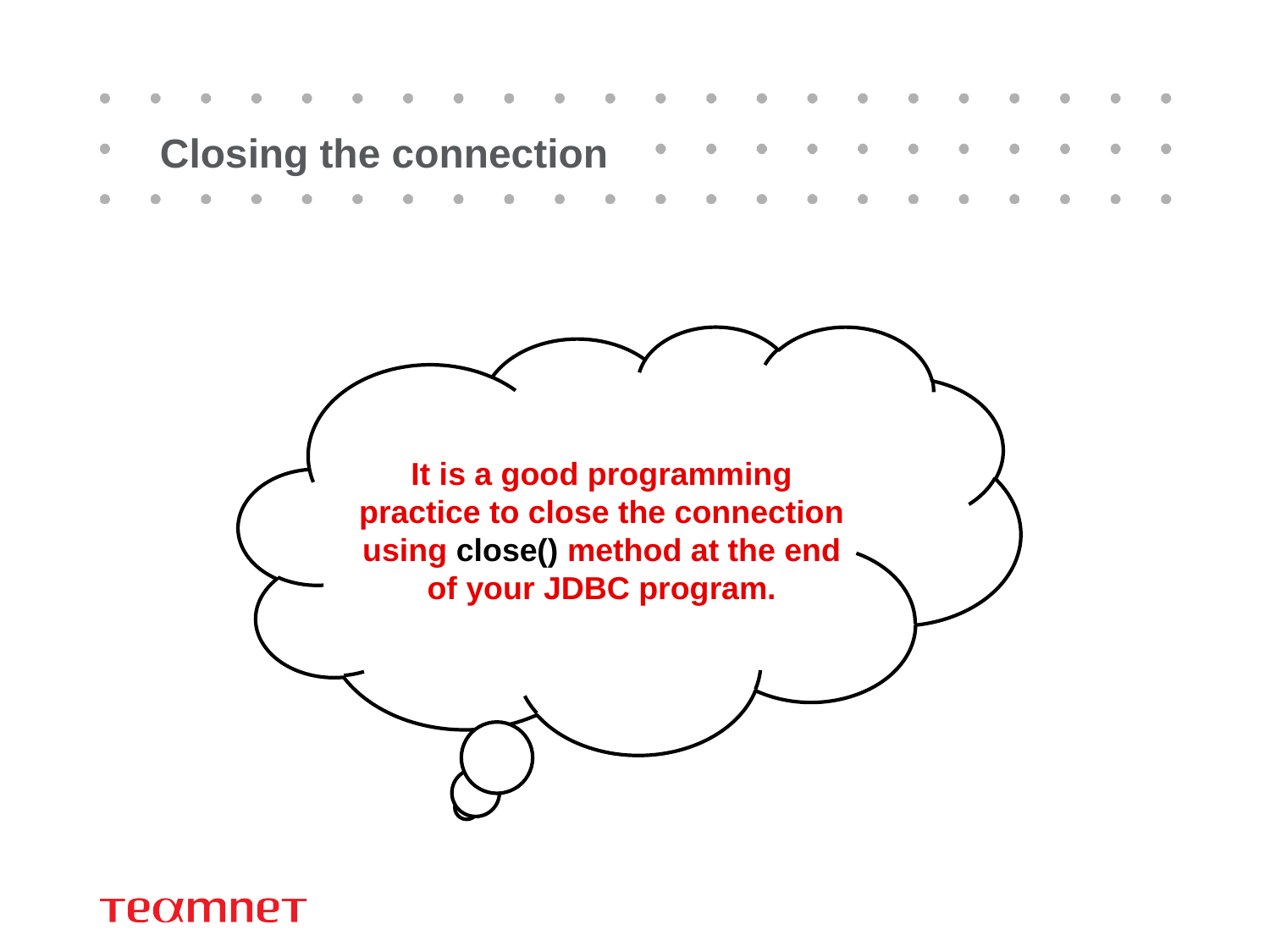

# Closing the connection

It is a good programming practice to close the connection using close() method at the end of your JDBC program.